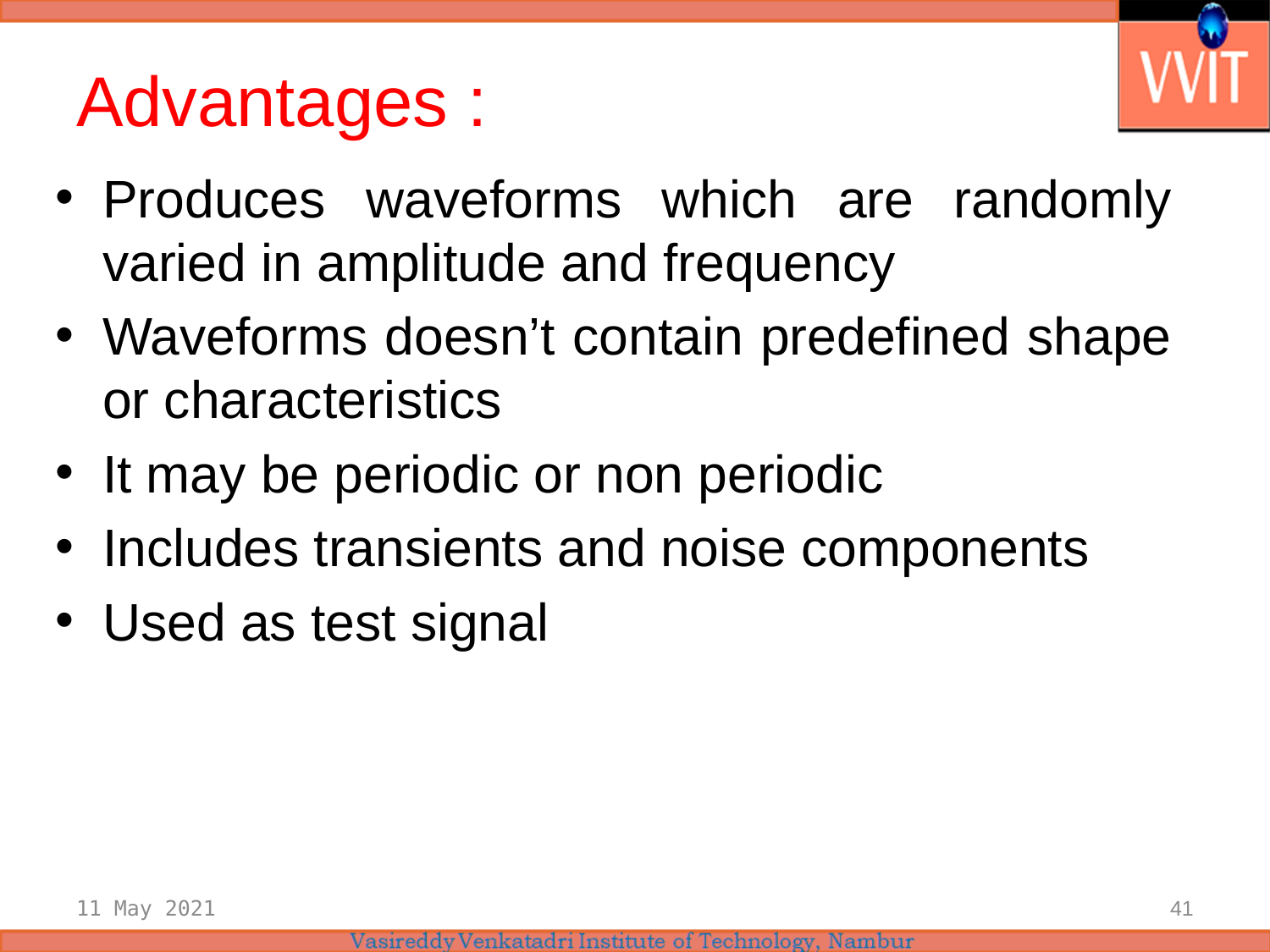

# Advantages :
Produces waveforms which are randomly varied in amplitude and frequency
Waveforms doesn’t contain predefined shape or characteristics
It may be periodic or non periodic
Includes transients and noise components
Used as test signal

11 May 2021
41